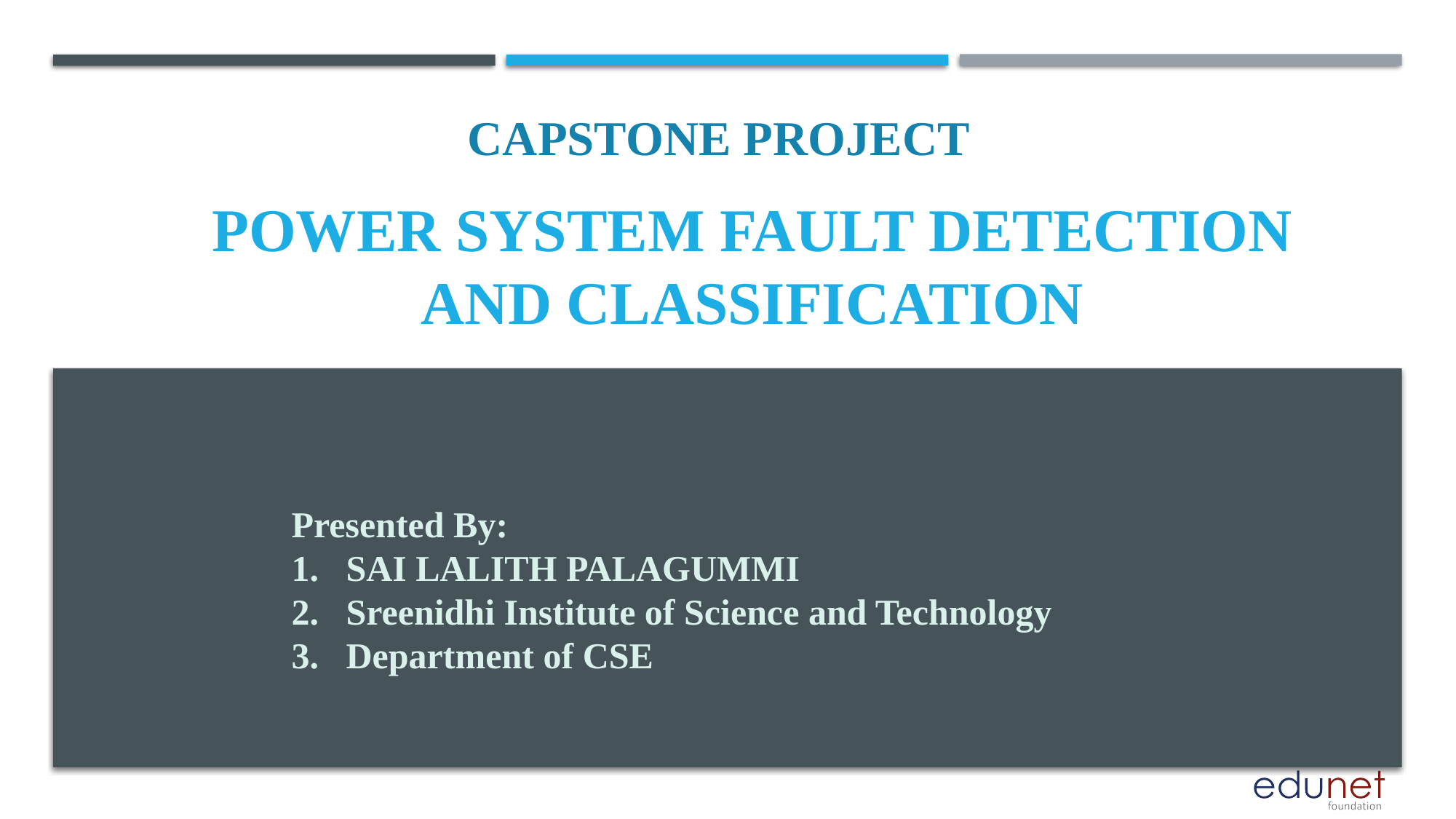

CAPSTONE PROJECT
# Power System Fault Detection and Classification
Presented By:
SAI LALITH PALAGUMMI
Sreenidhi Institute of Science and Technology
Department of CSE